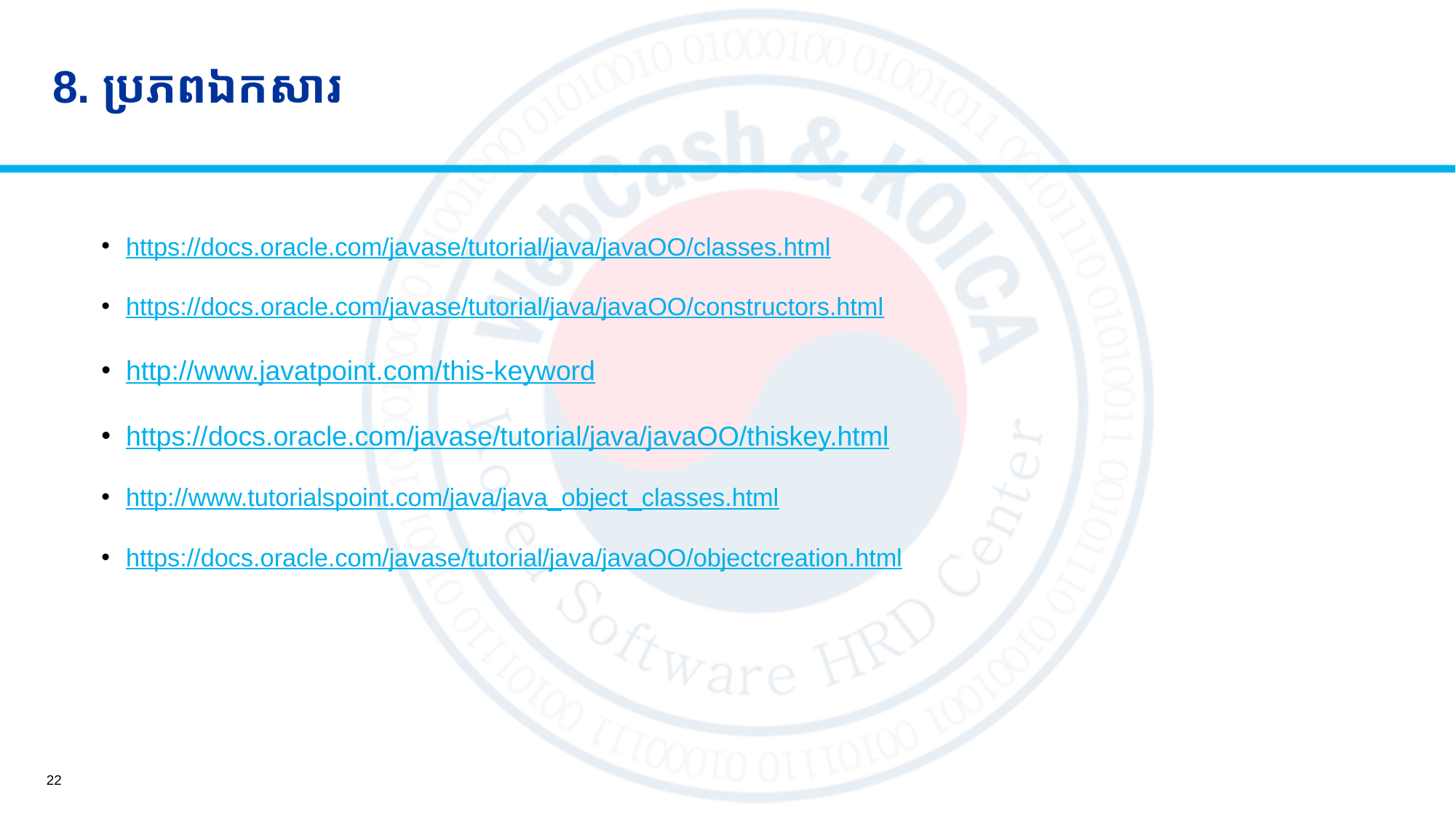

# 8. ប្រភពឯកសារ
https://docs.oracle.com/javase/tutorial/java/javaOO/classes.html
https://docs.oracle.com/javase/tutorial/java/javaOO/constructors.html
http://www.javatpoint.com/this-keyword
https://docs.oracle.com/javase/tutorial/java/javaOO/thiskey.html
http://www.tutorialspoint.com/java/java_object_classes.html
https://docs.oracle.com/javase/tutorial/java/javaOO/objectcreation.html
22